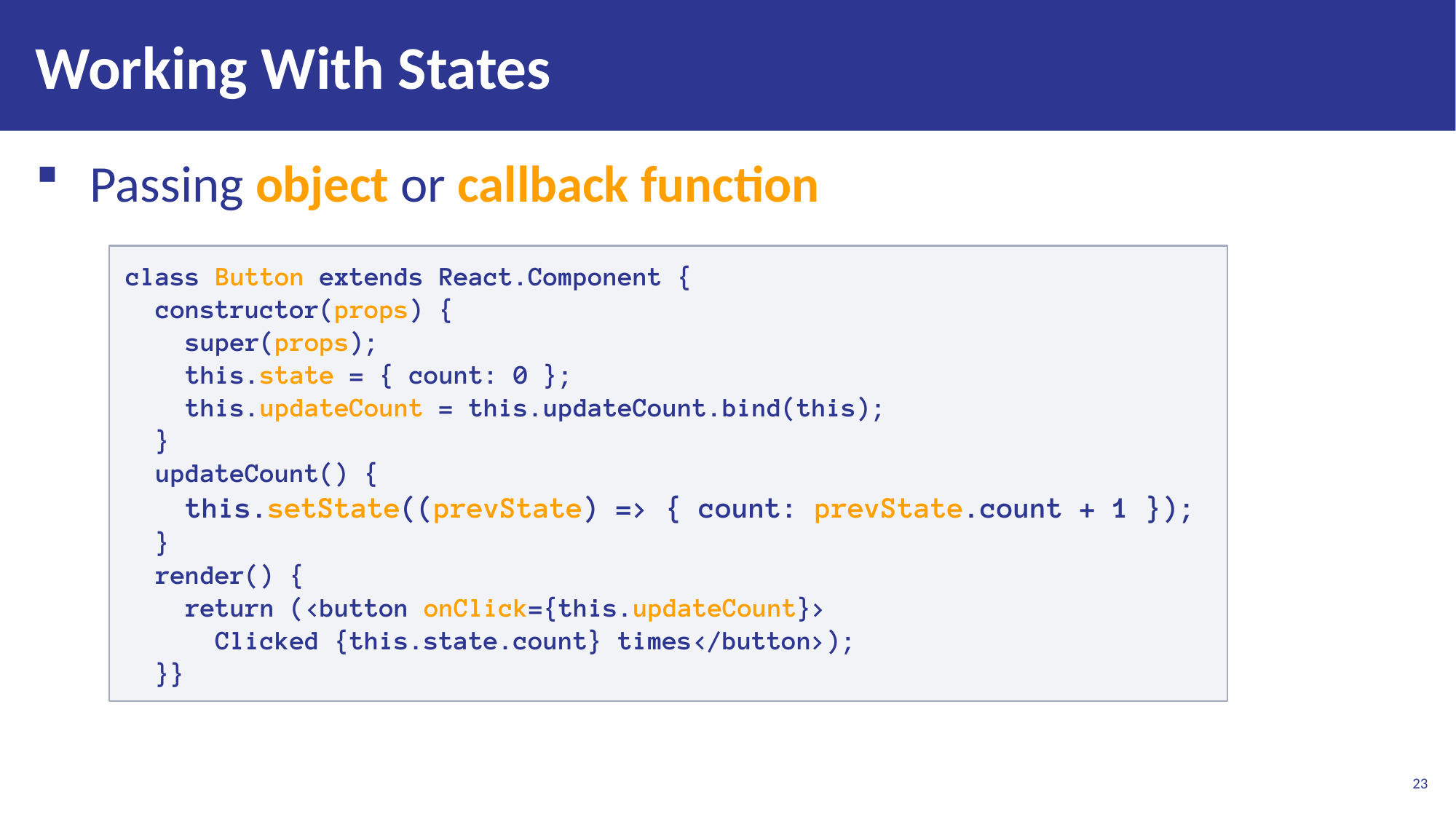

# Working With States
Passing object or callback function
class Button extends React.Component {
  constructor(props) {
    super(props);
    this.state = { count: 0 };
    this.updateCount = this.updateCount.bind(this);
  }
  updateCount() {
    this.setState((prevState) => { count: prevState.count + 1 });
  }
  render() {
    return (<button onClick={this.updateCount}>
      Clicked {this.state.count} times</button>);
  }}
23